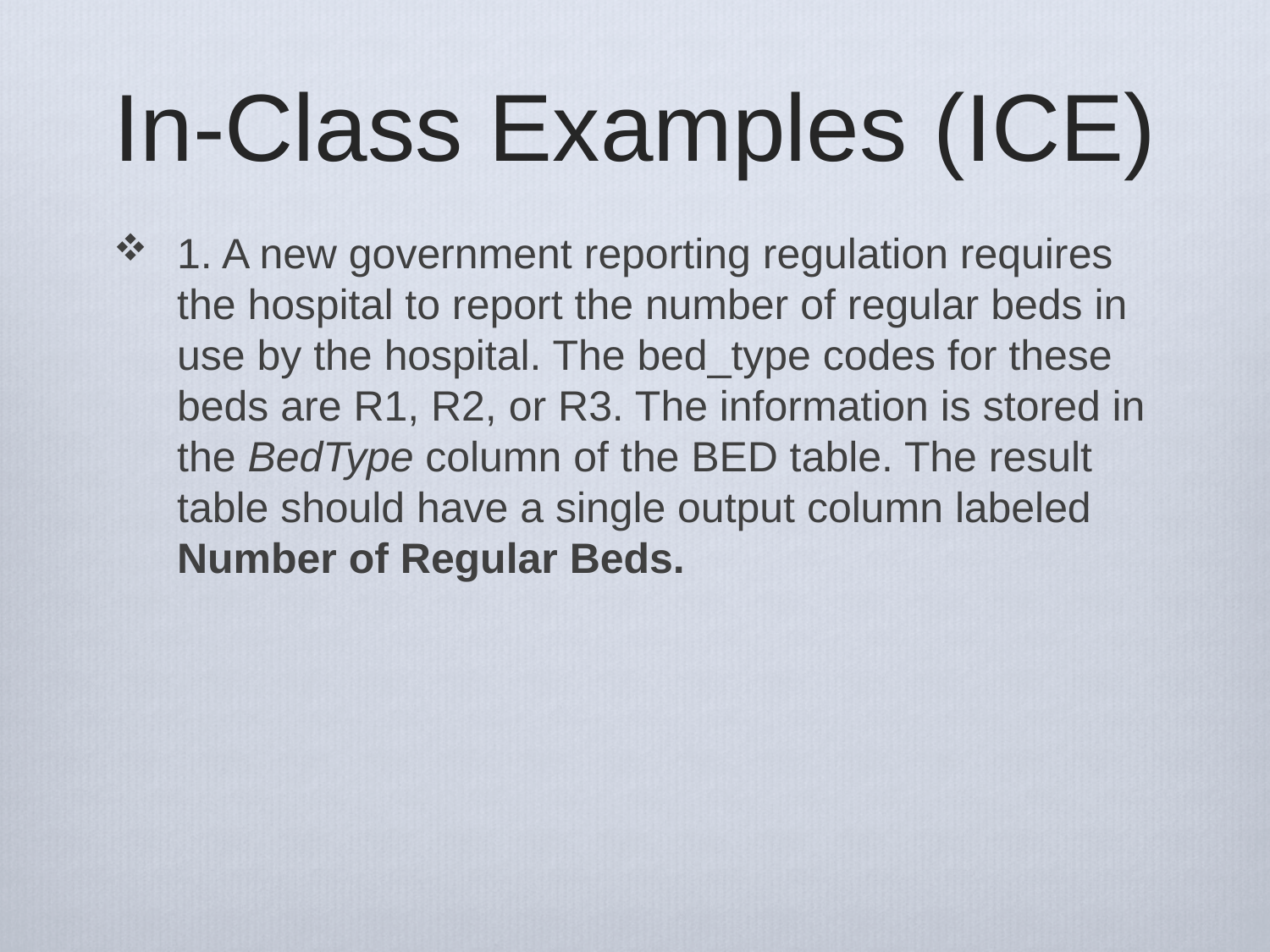

# In-Class Examples (ICE)
1. A new government reporting regulation requires the hospital to report the number of regular beds in use by the hospital. The bed_type codes for these beds are R1, R2, or R3. The information is stored in the BedType column of the BED table. The result table should have a single output column labeled Number of Regular Beds.